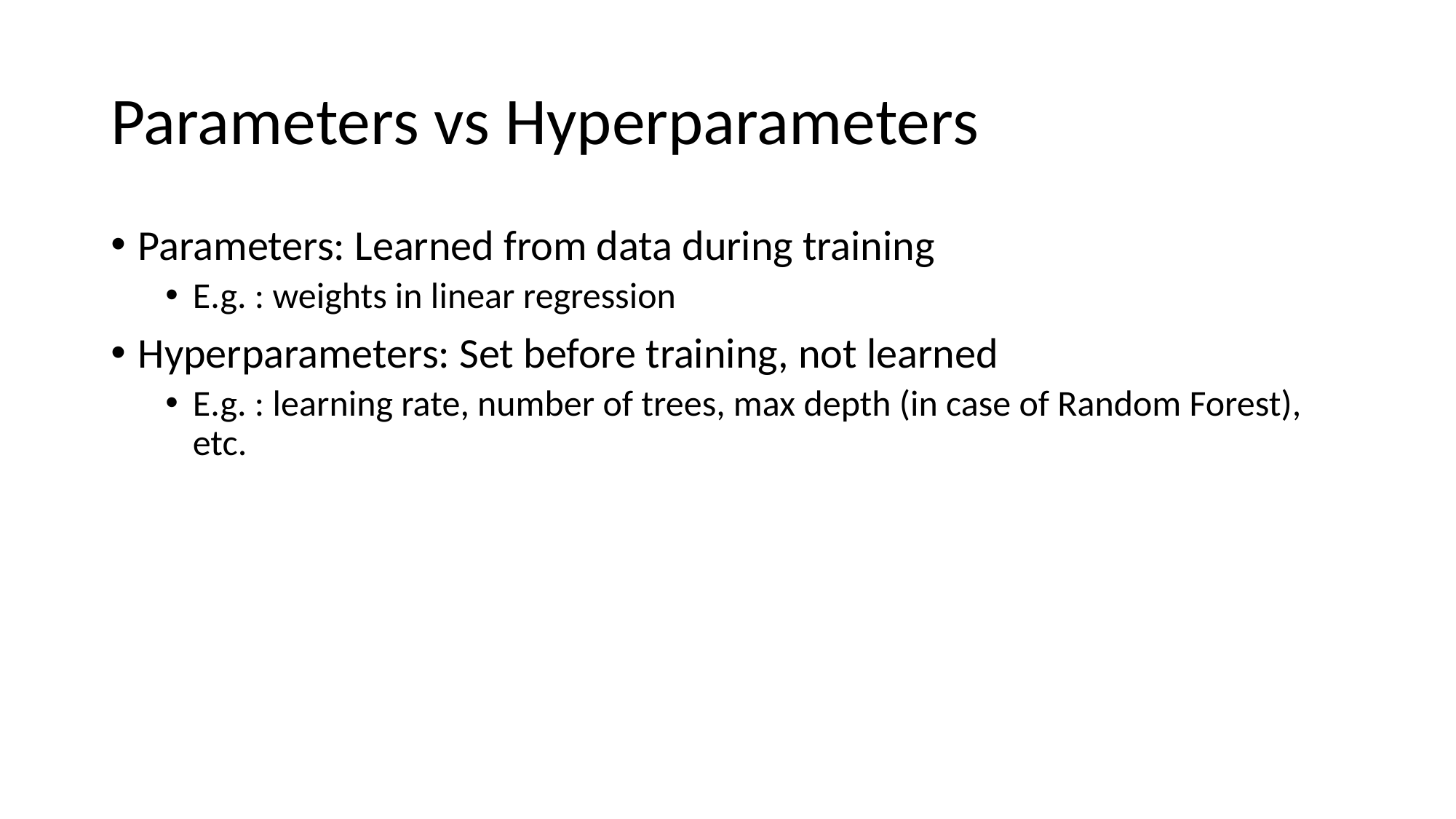

# Parameters vs Hyperparameters
Parameters: Learned from data during training
E.g. : weights in linear regression
Hyperparameters: Set before training, not learned
E.g. : learning rate, number of trees, max depth (in case of Random Forest), etc.